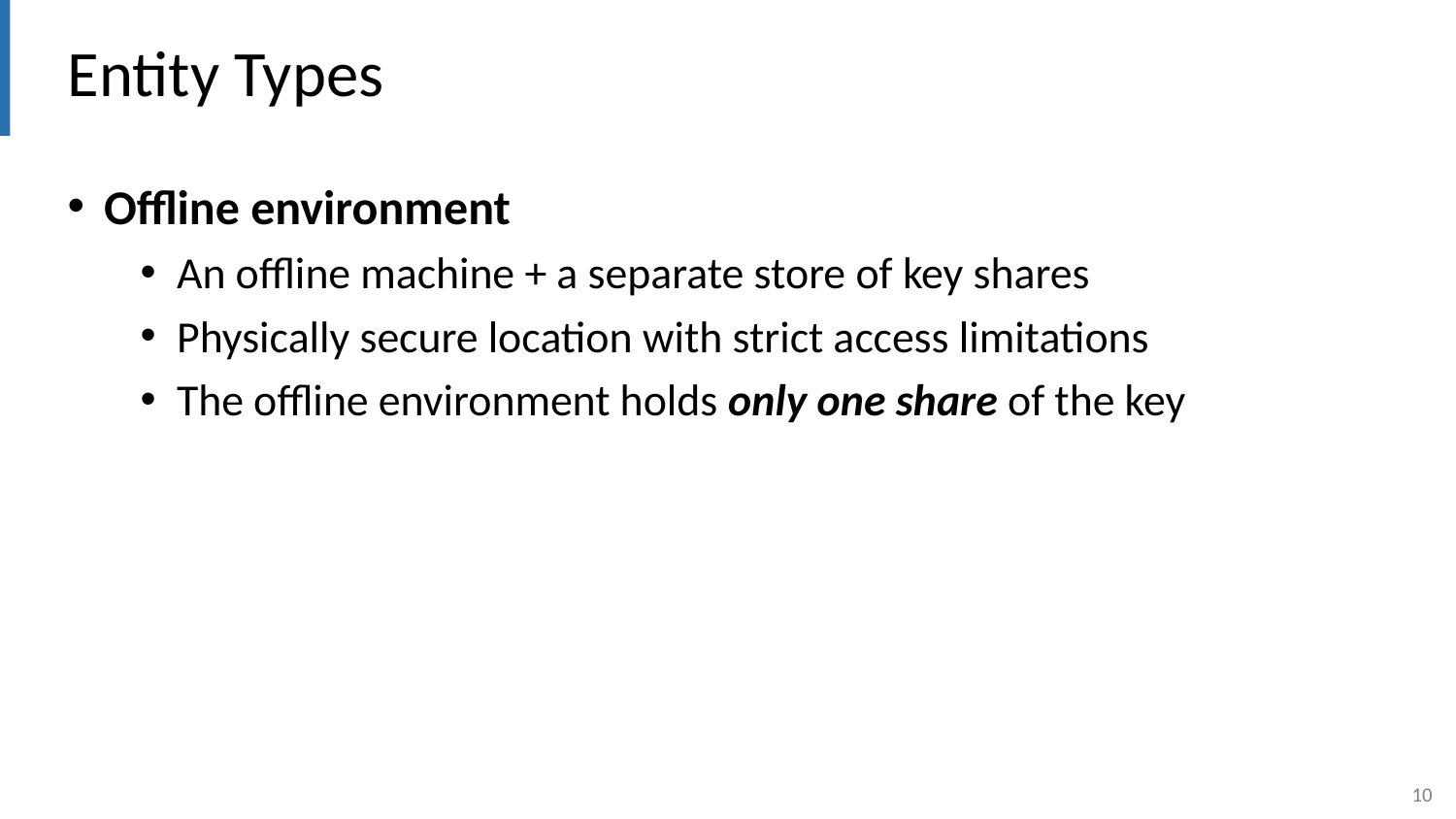

# Entity Types
Offline environment
An offline machine + a separate store of key shares
Physically secure location with strict access limitations
The offline environment holds only one share of the key
10